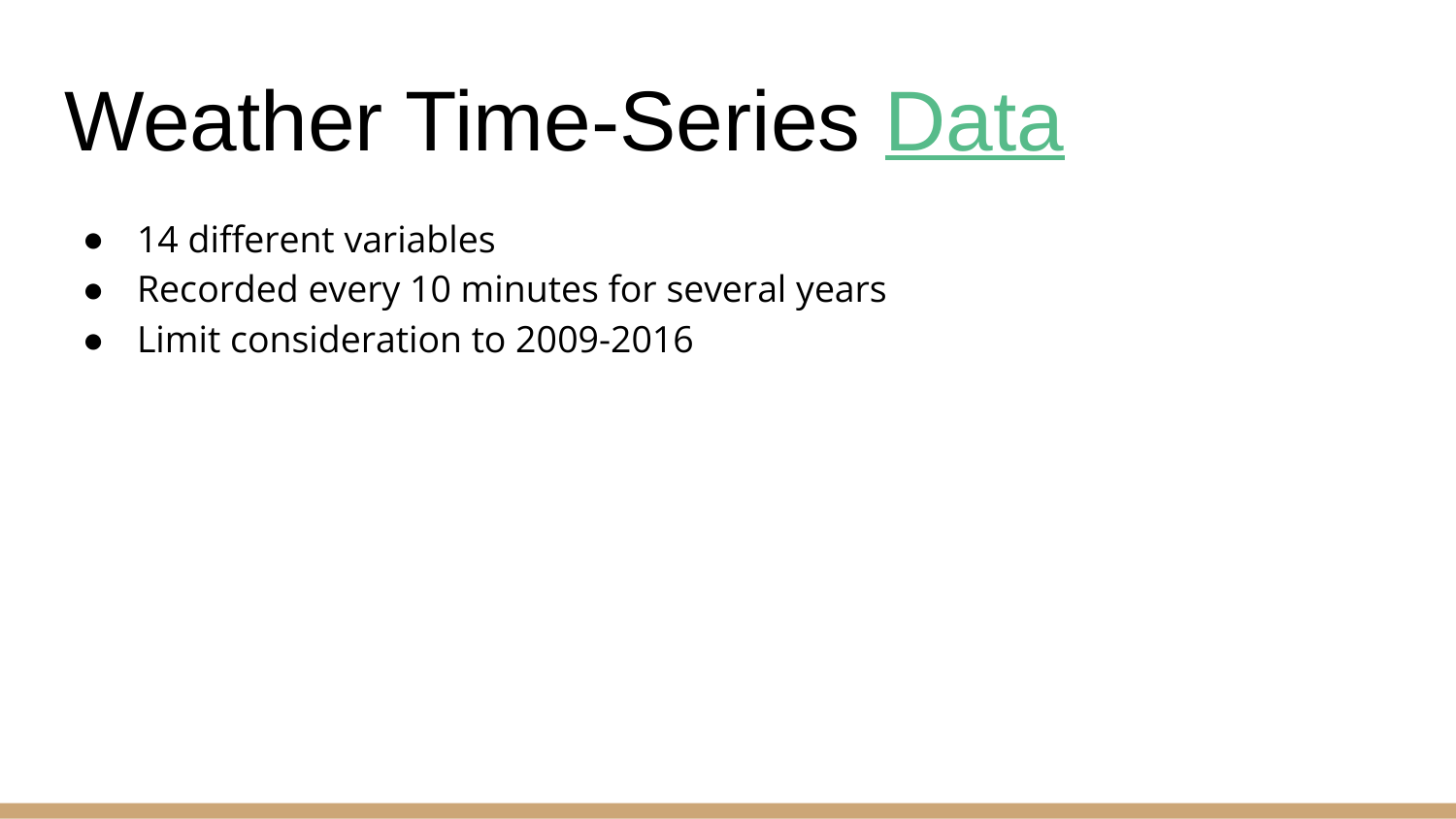

# Weather Time-Series Data
14 different variables
Recorded every 10 minutes for several years
Limit consideration to 2009-2016